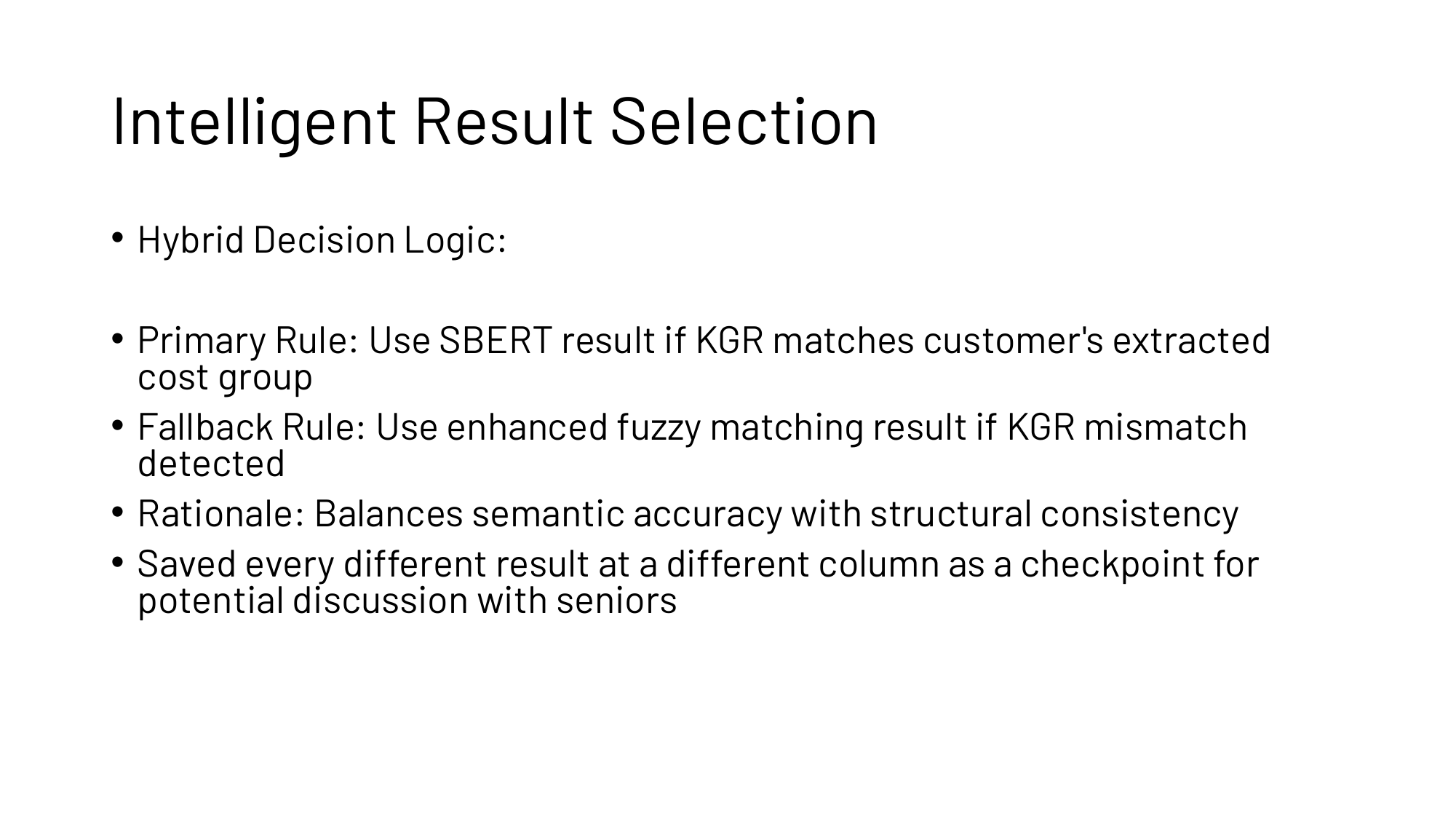

# Intelligent Result Selection
Hybrid Decision Logic:

Primary Rule: Use SBERT result if KGR matches customer's extracted cost group
Fallback Rule: Use enhanced fuzzy matching result if KGR mismatch detected
Rationale: Balances semantic accuracy with structural consistency
Saved every different result at a different column as a checkpoint for potential discussion with seniors